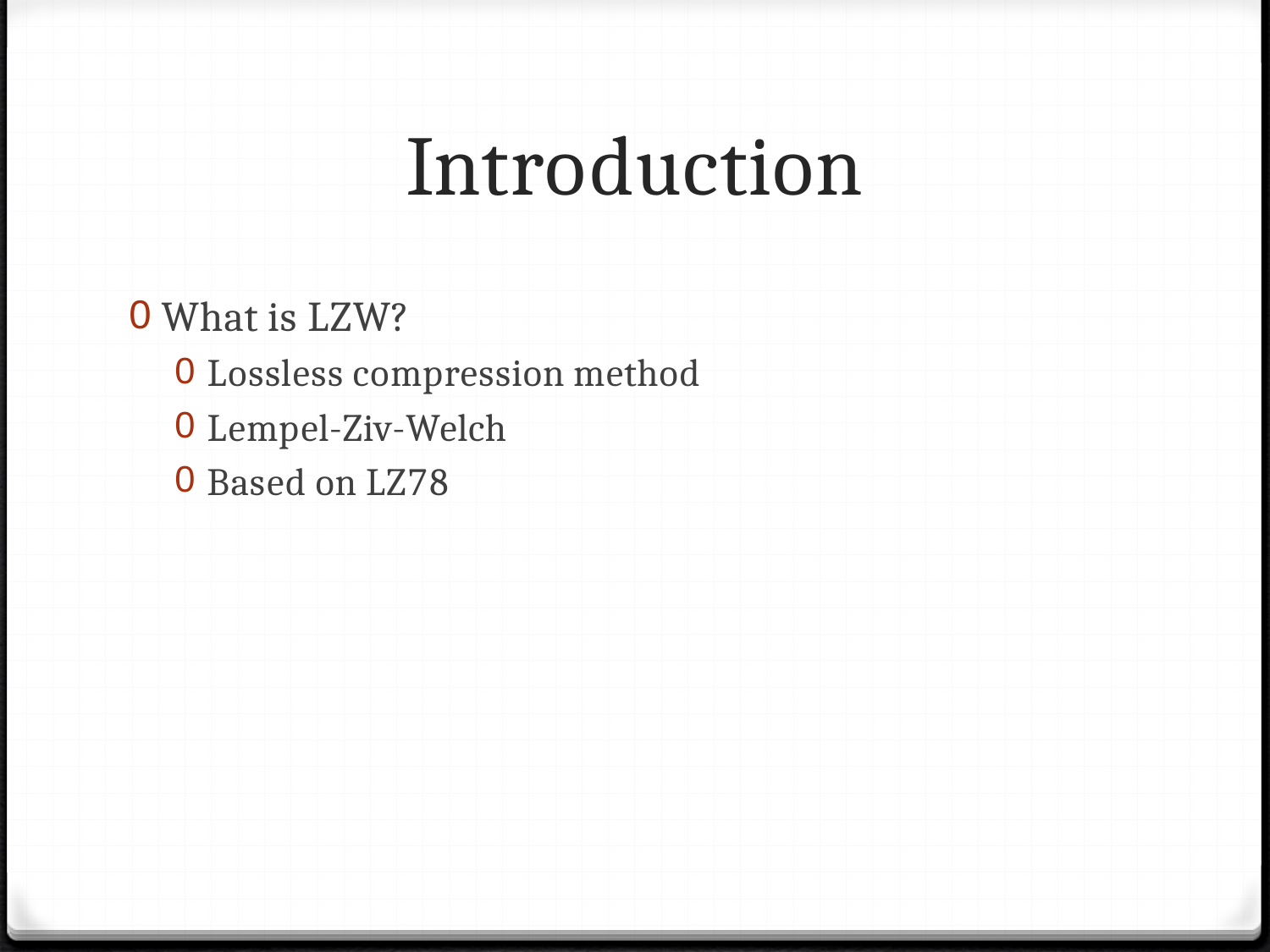

# Introduction
What is LZW?
Lossless compression method
Lempel-Ziv-Welch
Based on LZ78